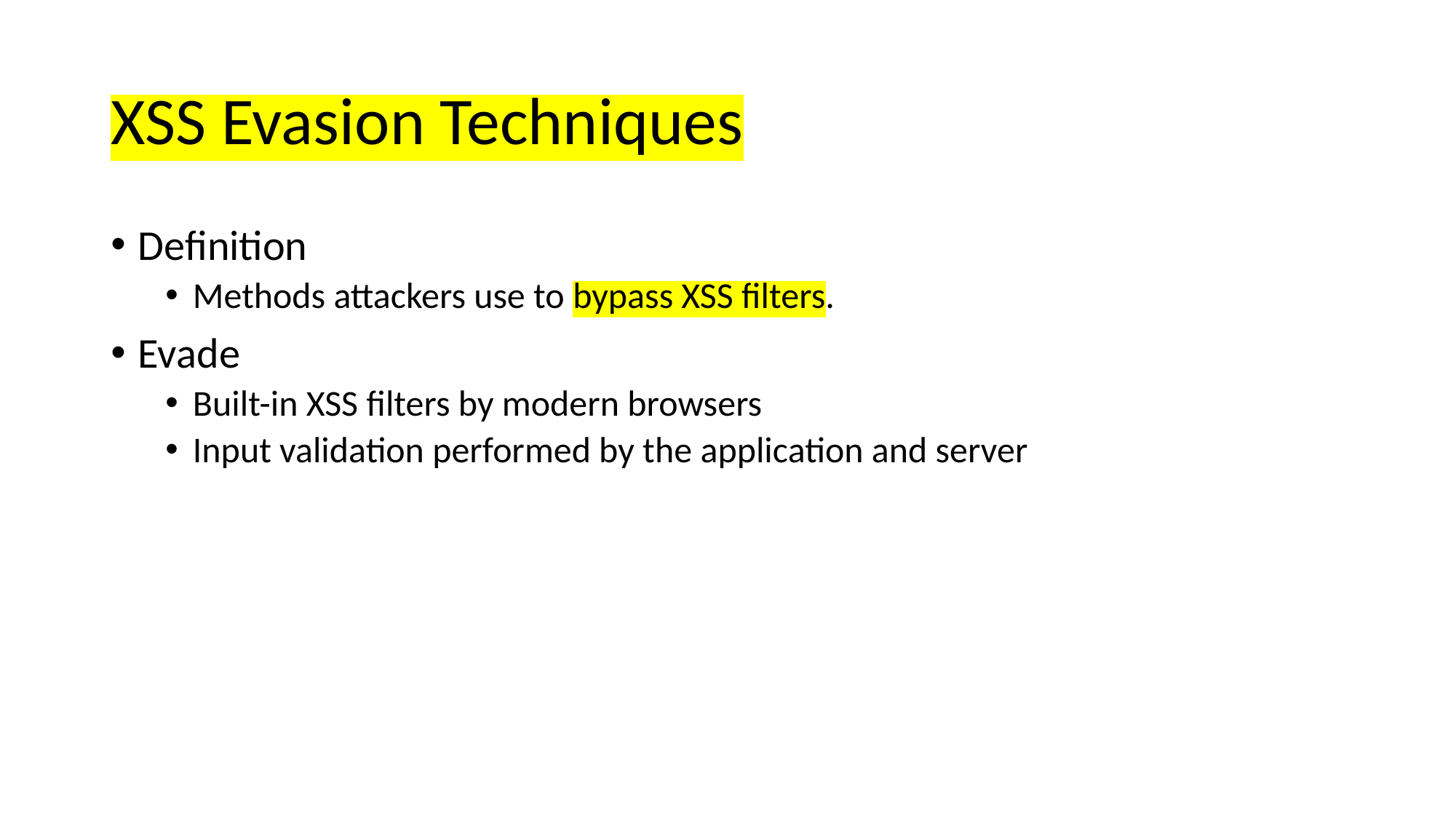

# XSS Evasion Techniques
Definition
Methods attackers use to bypass XSS filters.
Evade
Built-in XSS filters by modern browsers
Input validation performed by the application and server